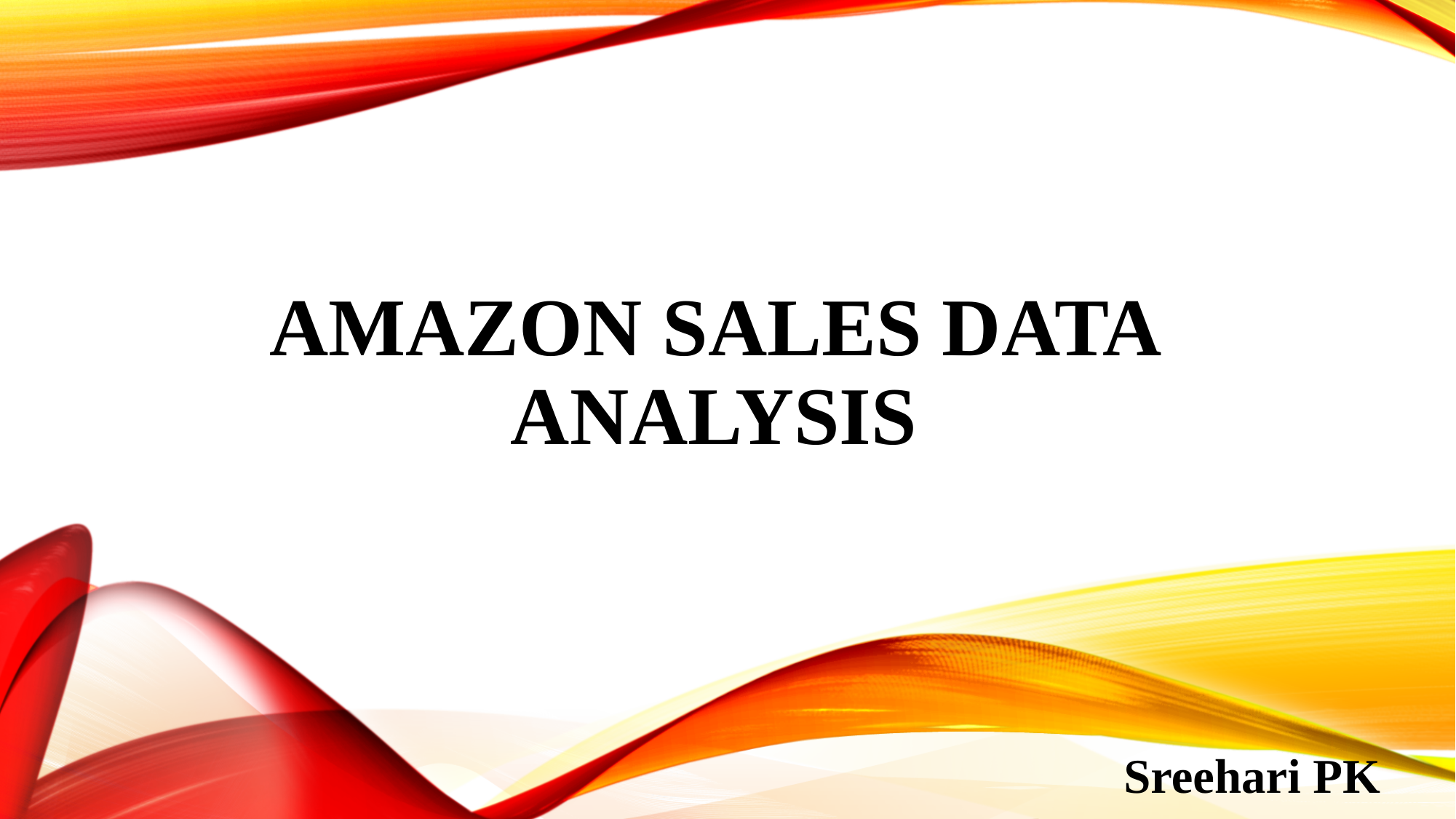

# Amazon Sales Data Analysis
Sreehari PK